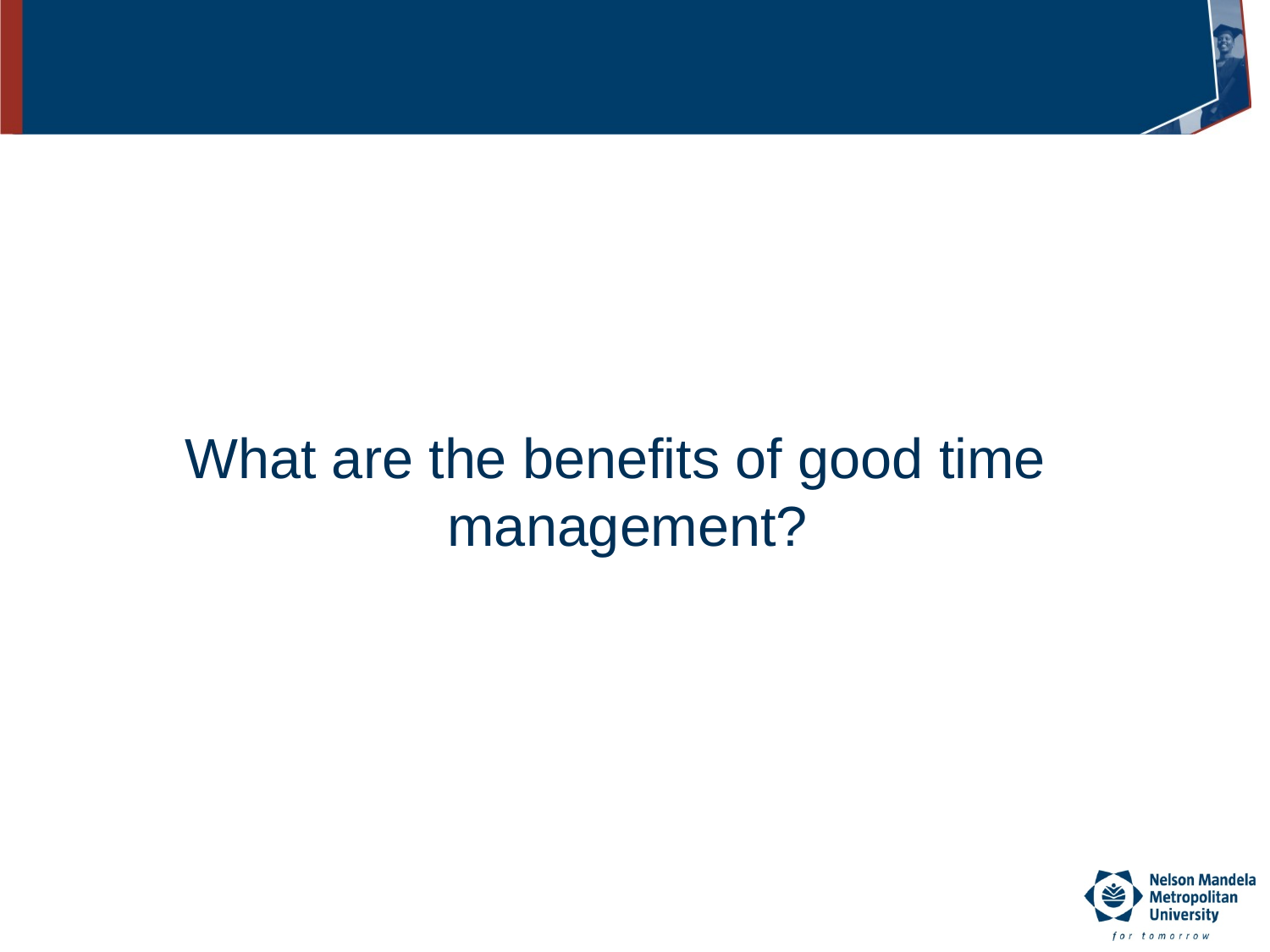

#

What are the benefits of good time management?